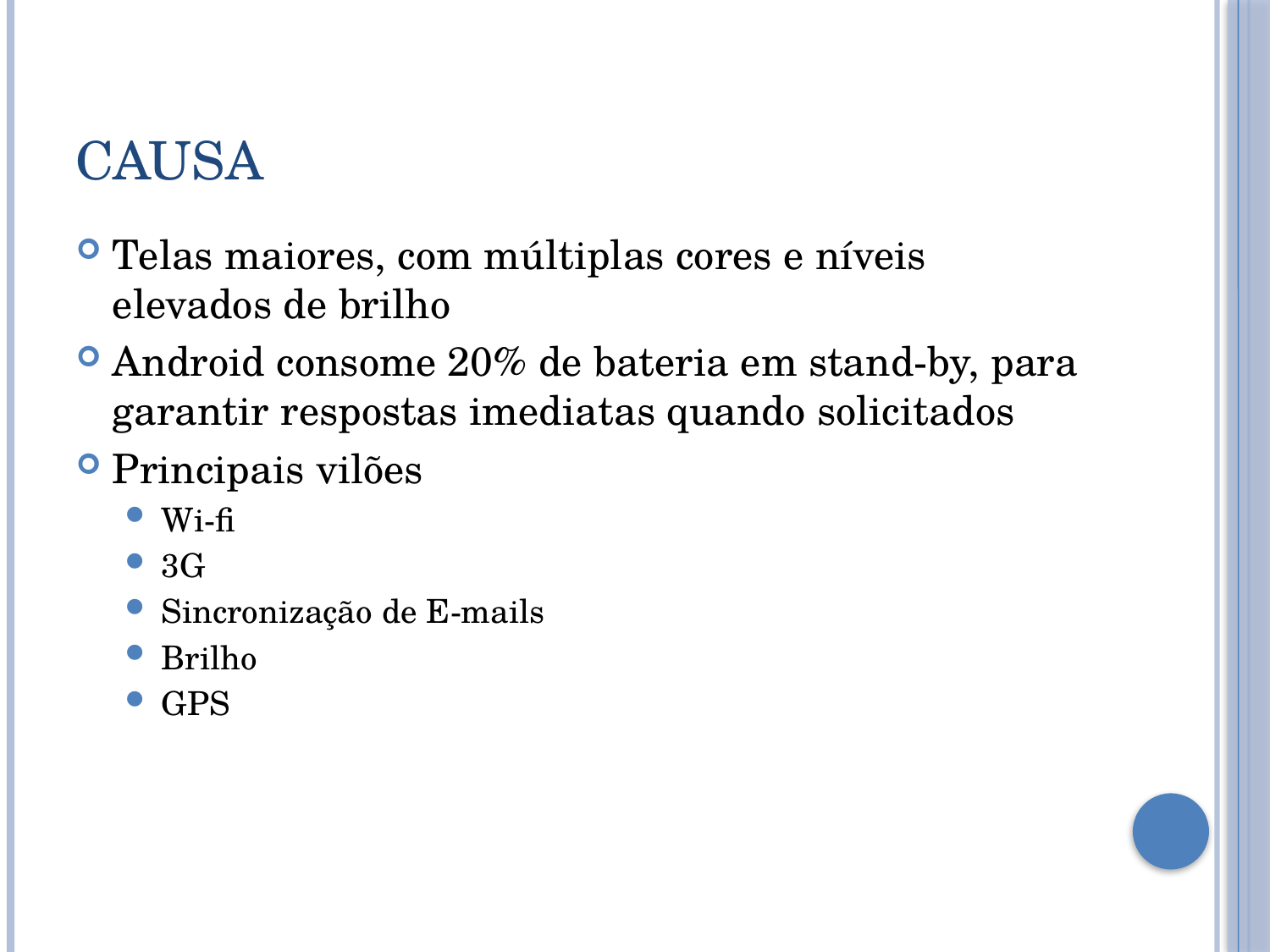

# Causa
Telas maiores, com múltiplas cores e níveis elevados de brilho
Android consome 20% de bateria em stand-by, para garantir respostas imediatas quando solicitados
Principais vilões
Wi-fi
3G
Sincronização de E-mails
Brilho
GPS